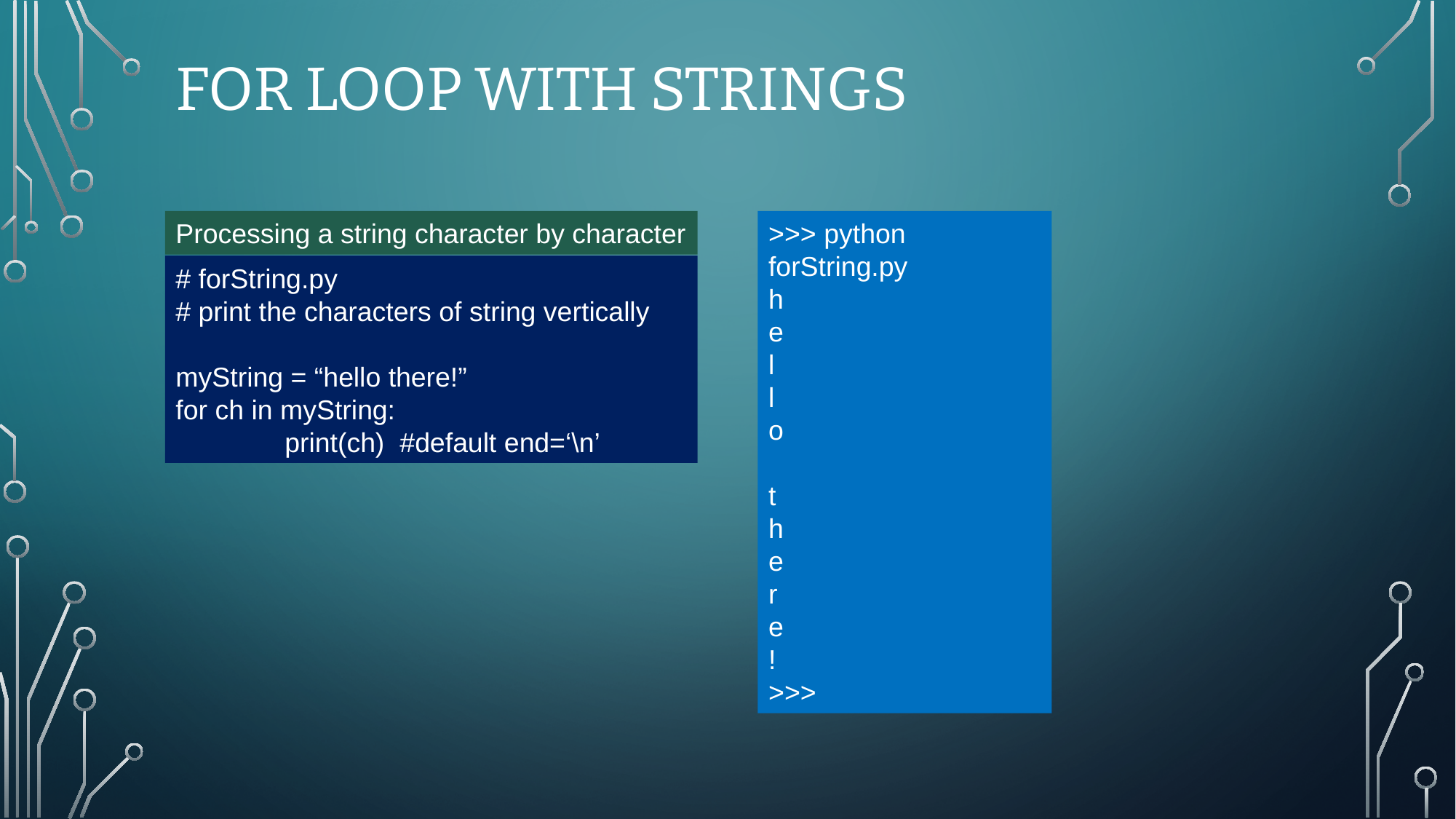

# For loop with strings
Processing a string character by character
>>> python forString.py
h
e
l
l
o

t
h
e
r
e
!
>>>
# forString.py
# print the characters of string vertically

myString = “hello there!”
for ch in myString:
	print(ch)  #default end=‘\n’